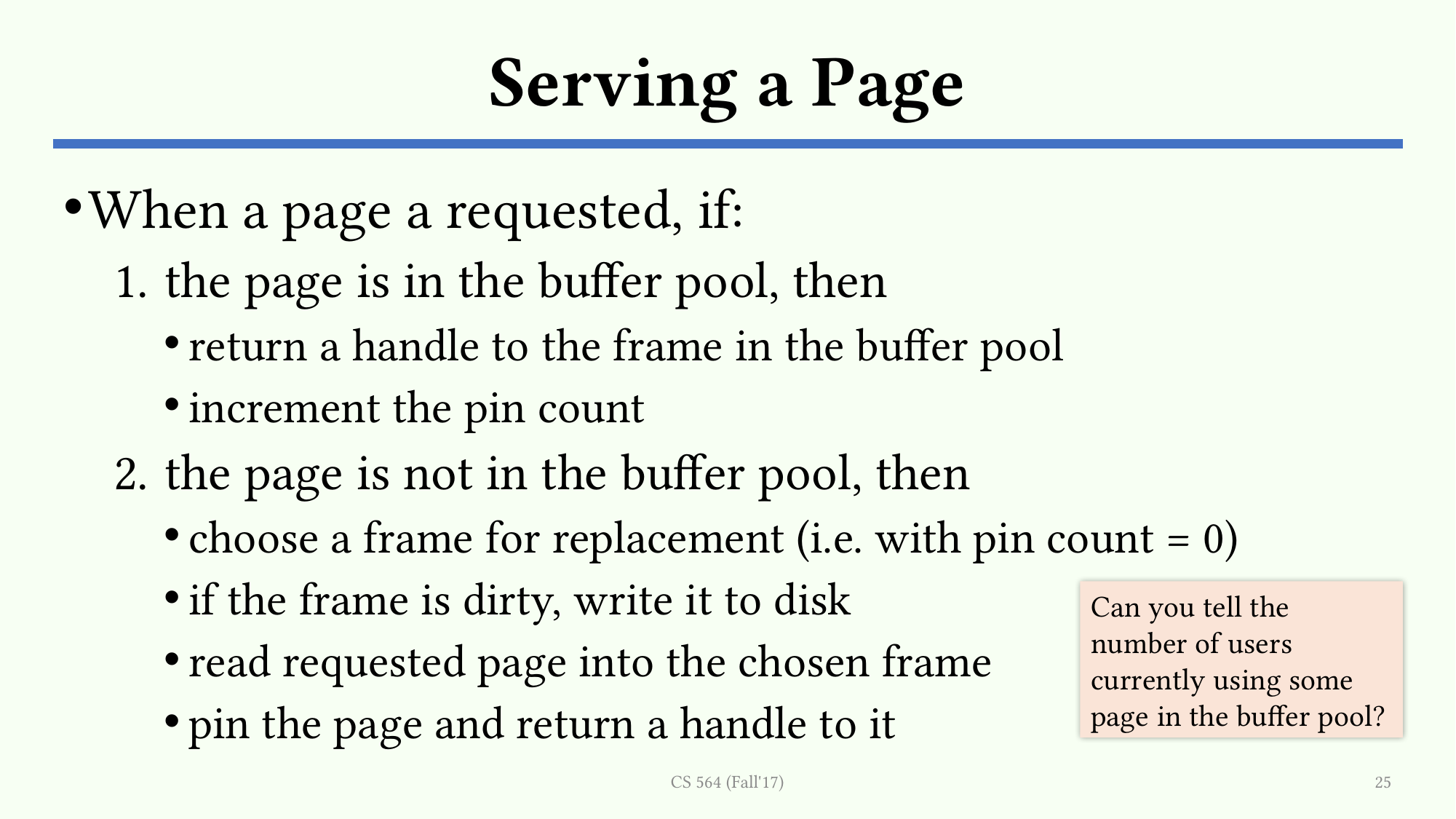

# Serving a Page
When a page a requested, if:
the page is in the buffer pool, then
return a handle to the frame in the buffer pool
increment the pin count
the page is not in the buffer pool, then
choose a frame for replacement (i.e. with pin count = 0)
if the frame is dirty, write it to disk
read requested page into the chosen frame
pin the page and return a handle to it
Can you tell the number of users currently using some page in the buffer pool?
CS 564 (Fall'17)
25